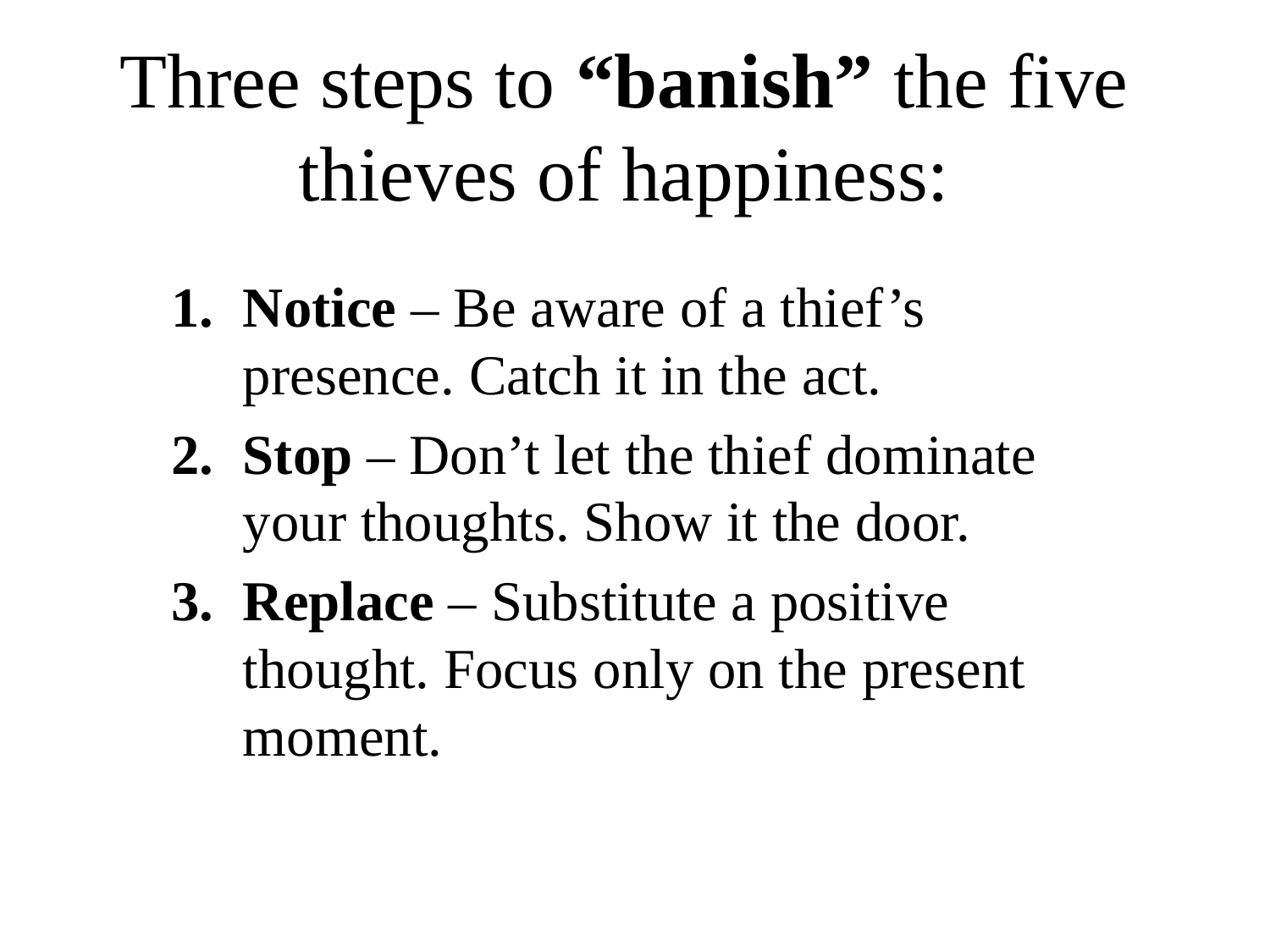

# Three steps to “banish” the five thieves of happiness:
Notice – Be aware of a thief’s presence. Catch it in the act.
Stop – Don’t let the thief dominate your thoughts. Show it the door.
Replace – Substitute a positive thought. Focus only on the present moment.